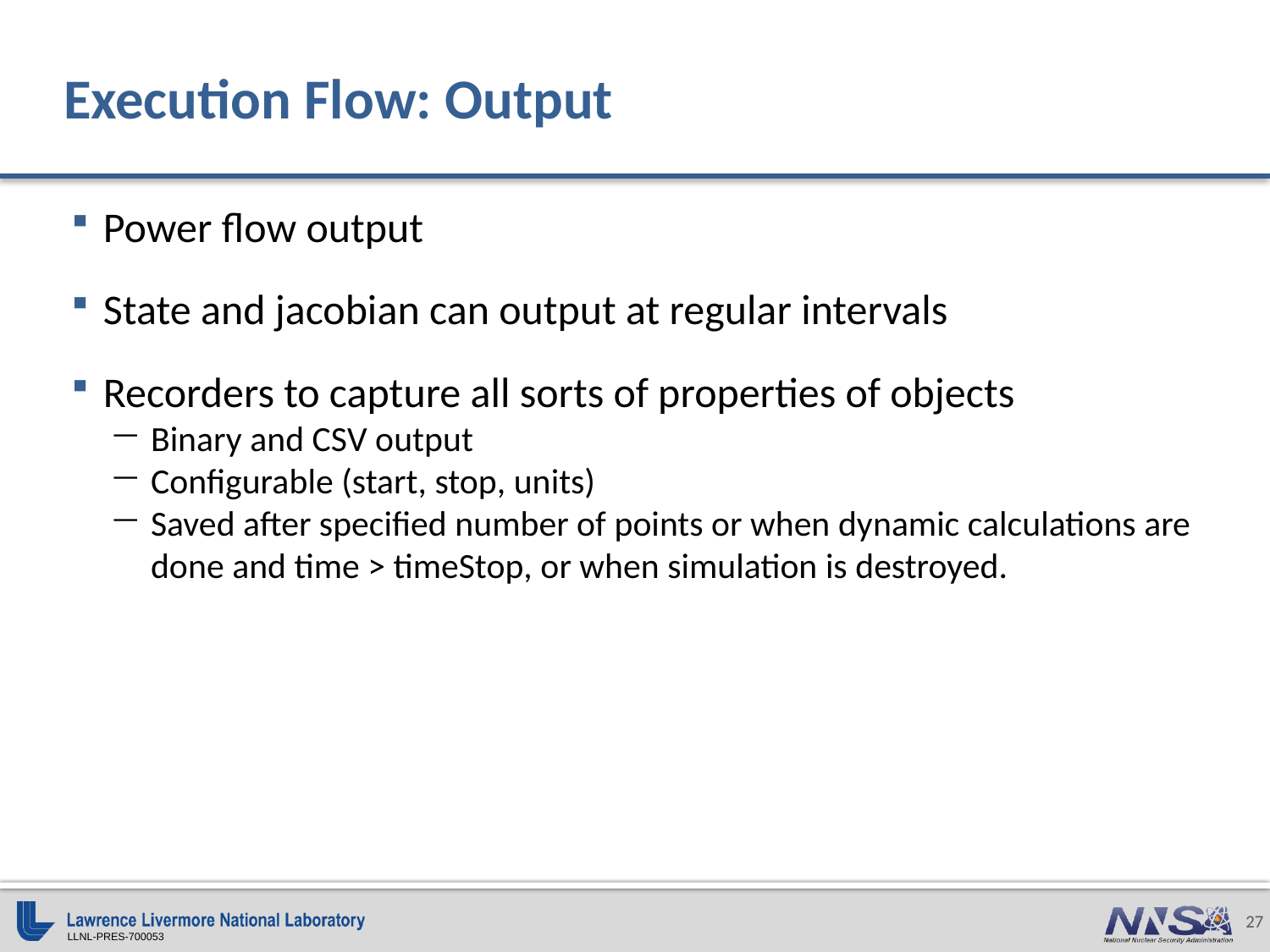

# Execution Flow: Output
Power flow output
State and jacobian can output at regular intervals
Recorders to capture all sorts of properties of objects
Binary and CSV output
Configurable (start, stop, units)
Saved after specified number of points or when dynamic calculations are done and time > timeStop, or when simulation is destroyed.